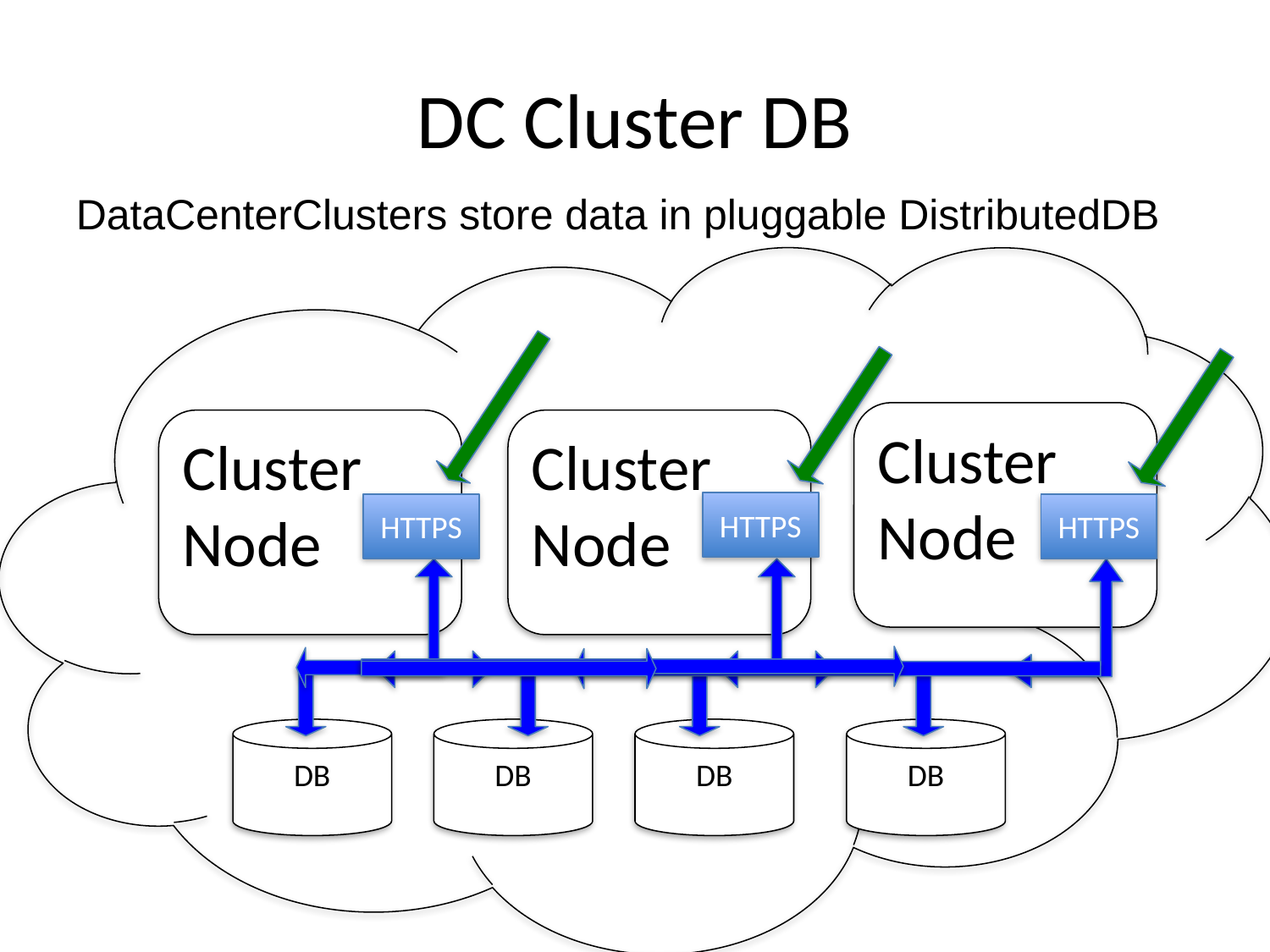

# DC Cluster DB
DataCenterClusters store data in pluggable DistributedDB

Cluster
Node
Cluster
Node
Cluster
Node
HTTPS
HTTPS
HTTPS

DB
DB
DB
DB